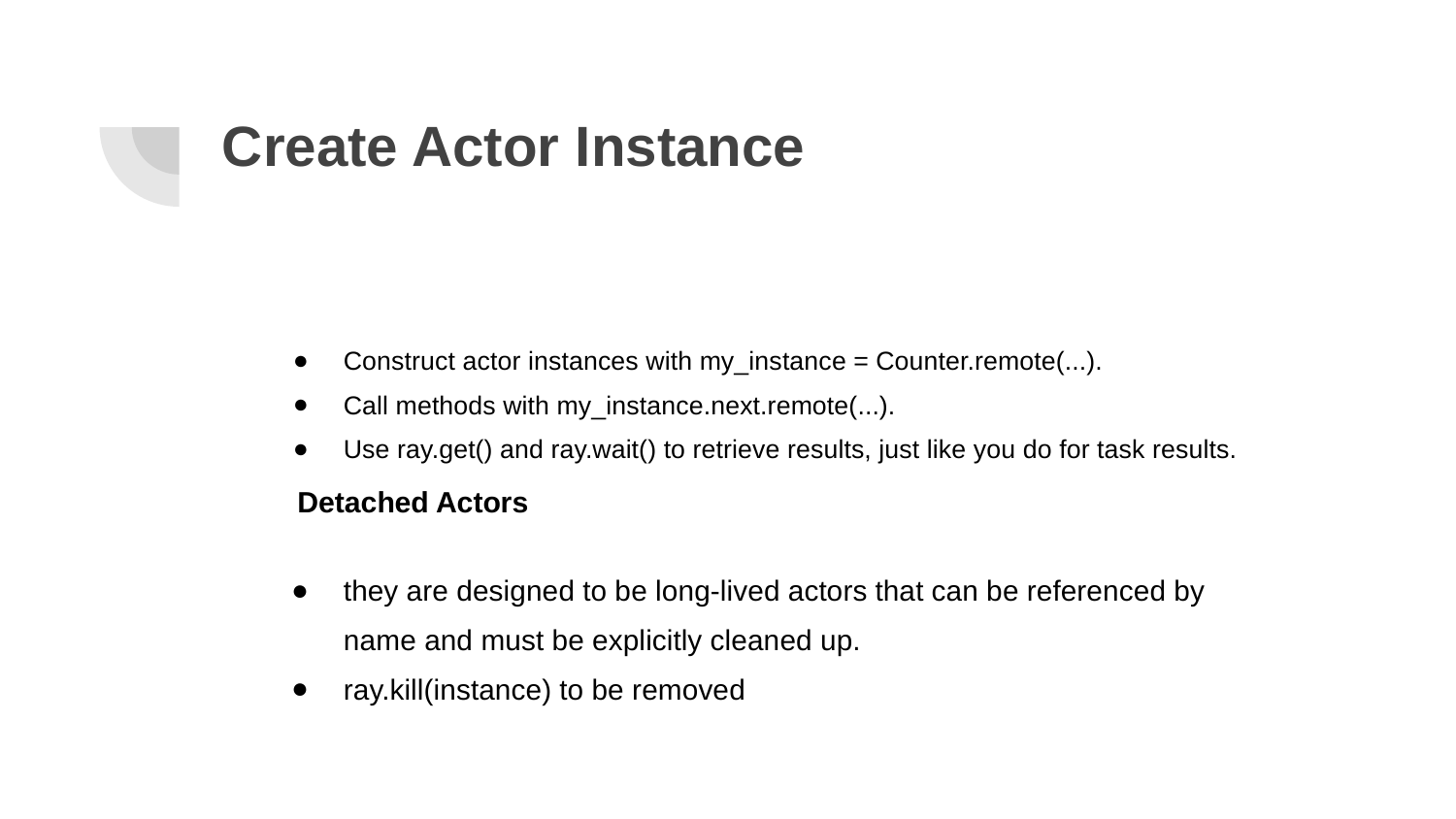

# Create Actor Instance
Construct actor instances with my_instance = Counter.remote(...).
Call methods with my_instance.next.remote(...).
Use ray.get() and ray.wait() to retrieve results, just like you do for task results.
Detached Actors
they are designed to be long-lived actors that can be referenced by name and must be explicitly cleaned up.
ray.kill(instance) to be removed